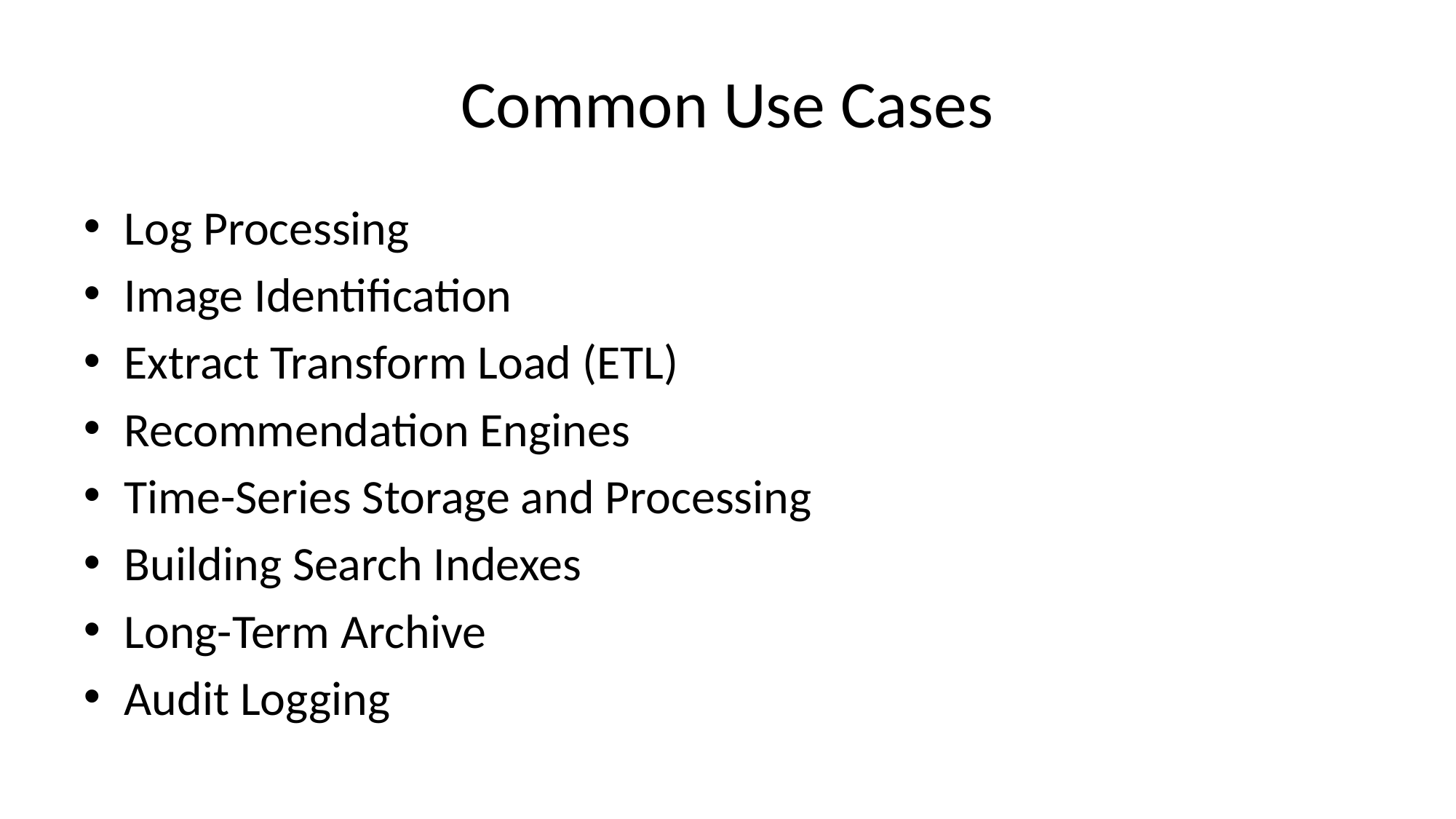

# Common Use Cases
Log Processing
Image Identification
Extract Transform Load (ETL)
Recommendation Engines
Time-Series Storage and Processing
Building Search Indexes
Long-Term Archive
Audit Logging